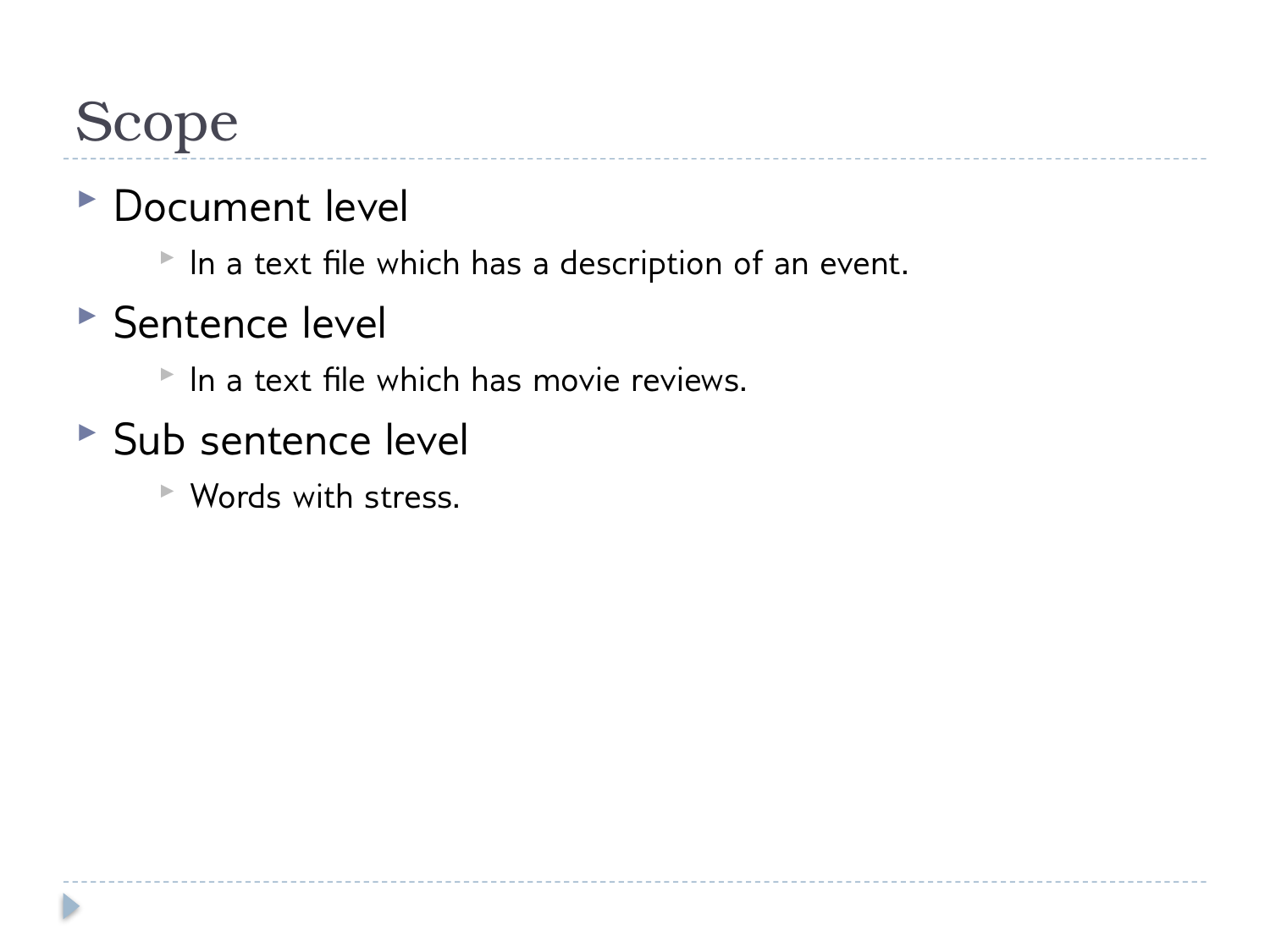

# Scope
Document level
In a text file which has a description of an event.
Sentence level
In a text file which has movie reviews.
Sub sentence level
Words with stress.